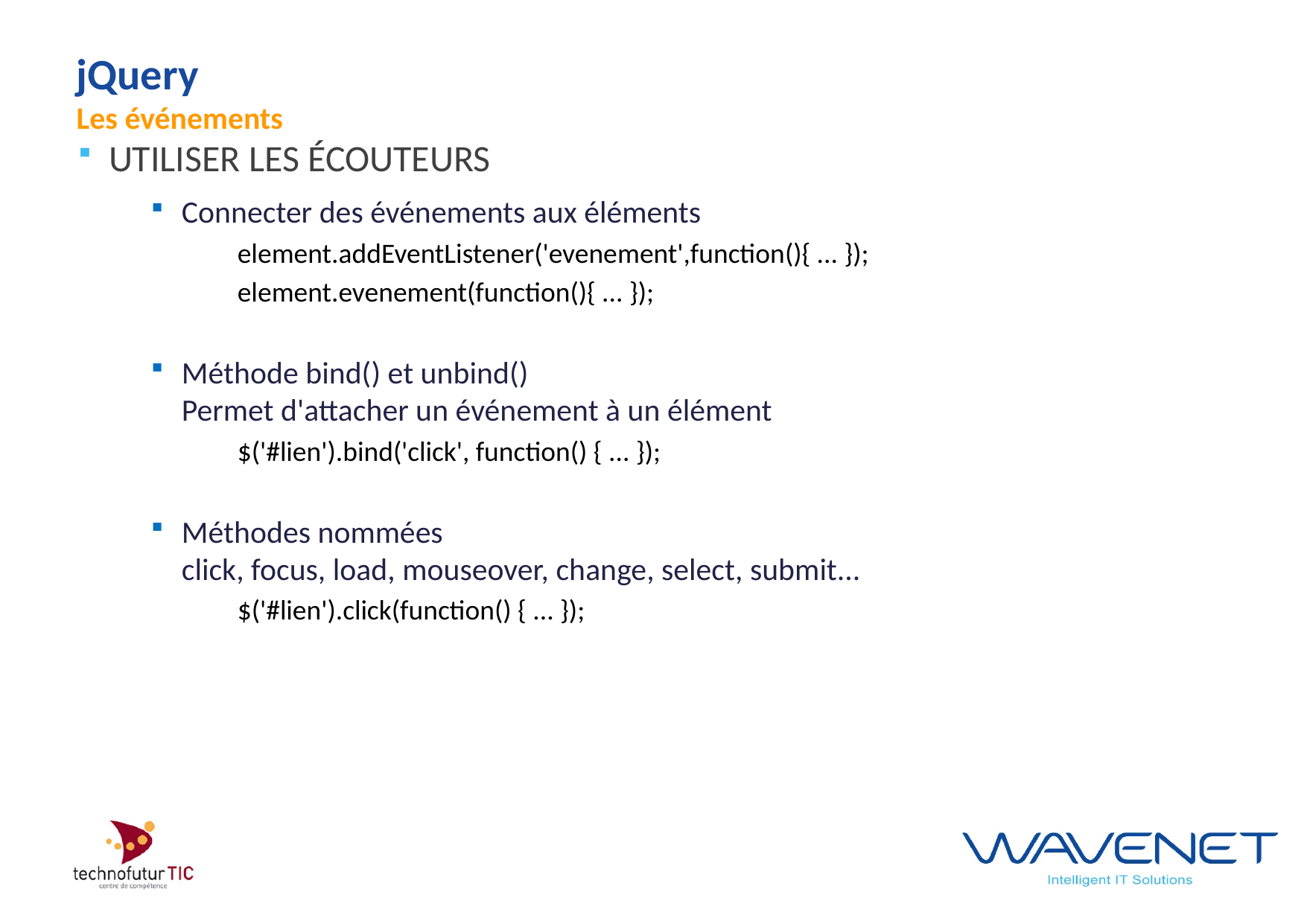

# jQuery Les événements
UTILISER LES ÉCOUTEURS
Connecter des événements aux éléments
element.addEventListener('evenement',function(){ ... });
element.evenement(function(){ ... });

Méthode bind() et unbind()
Permet d'attacher un événement à un élément
$('#lien').bind('click', function() { ... });

Méthodes nommées
click, focus, load, mouseover, change, select, submit...
$('#lien').click(function() { ... });